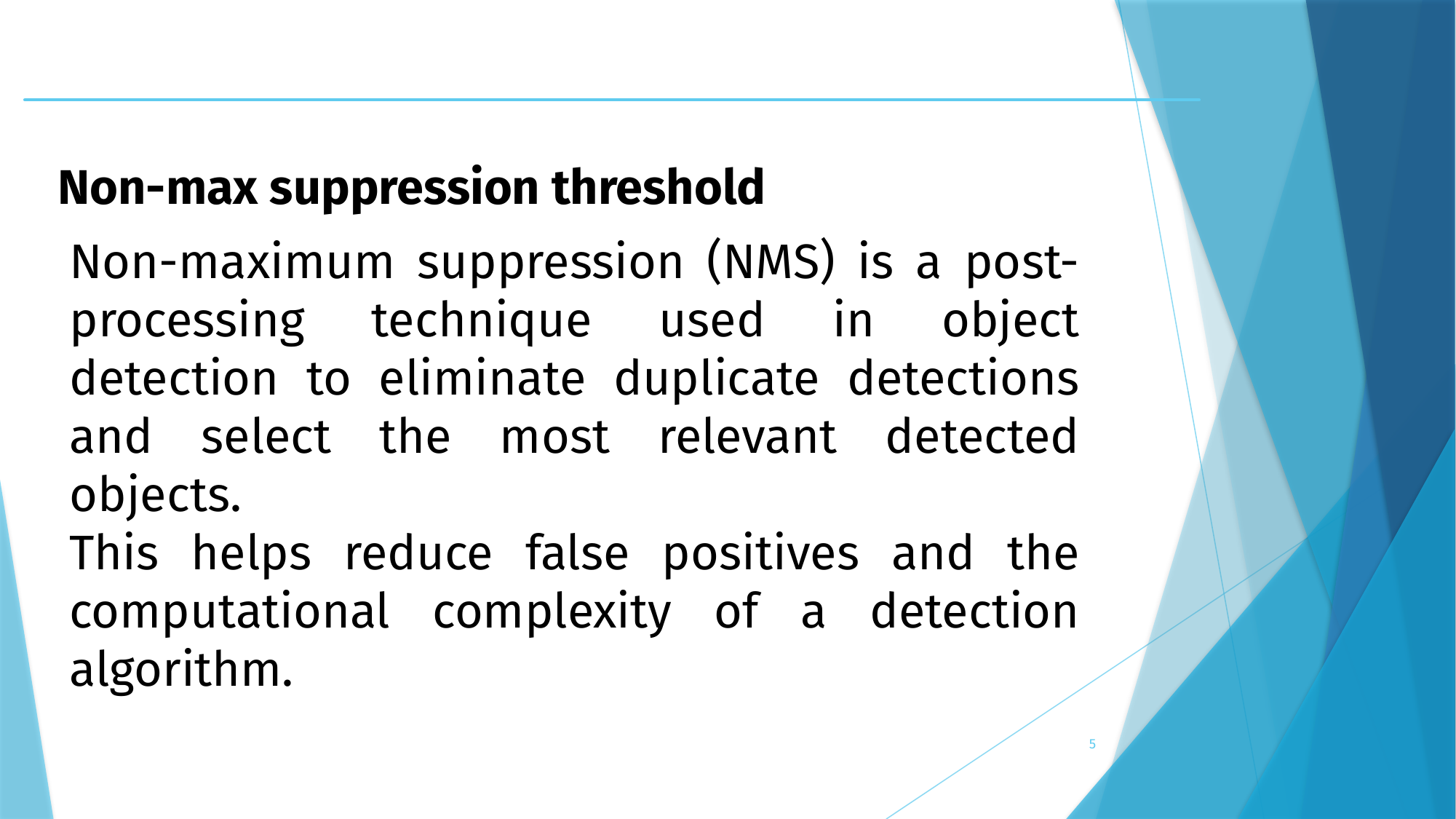

Non-max suppression threshold
Non-maximum suppression (NMS) is a post-processing technique used in object detection to eliminate duplicate detections and select the most relevant detected objects.
This helps reduce false positives and the computational complexity of a detection algorithm.

5